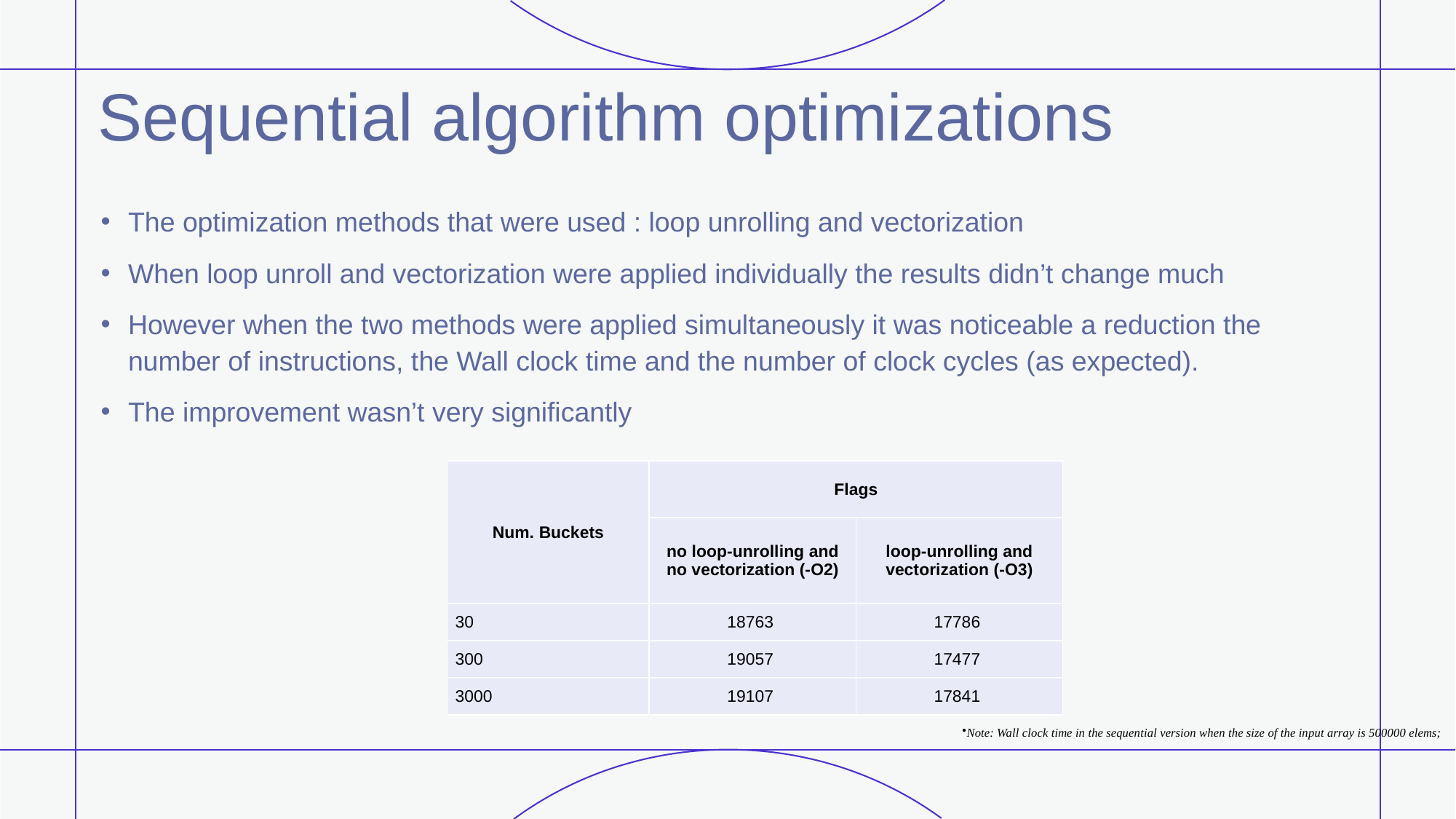

# Sequential algorithm optimizations
The optimization methods that were used : loop unrolling and vectorization
When loop unroll and vectorization were applied individually the results didn’t change much
However when the two methods were applied simultaneously it was noticeable a reduction the number of instructions, the Wall clock time and the number of clock cycles (as expected).
The improvement wasn’t very significantly

| Num. Buckets | Flags |  |
| --- | --- | --- |
|  | no loop-unrolling and no vectorization (-O2) | loop-unrolling and vectorization (-O3) |
| 30 | 18763 | 17786 |
| 300 | 19057 | 17477 |
| 3000 | 19107 | 17841 |
Note: Wall clock time in the sequential version when the size of the input array is 500000 elems;